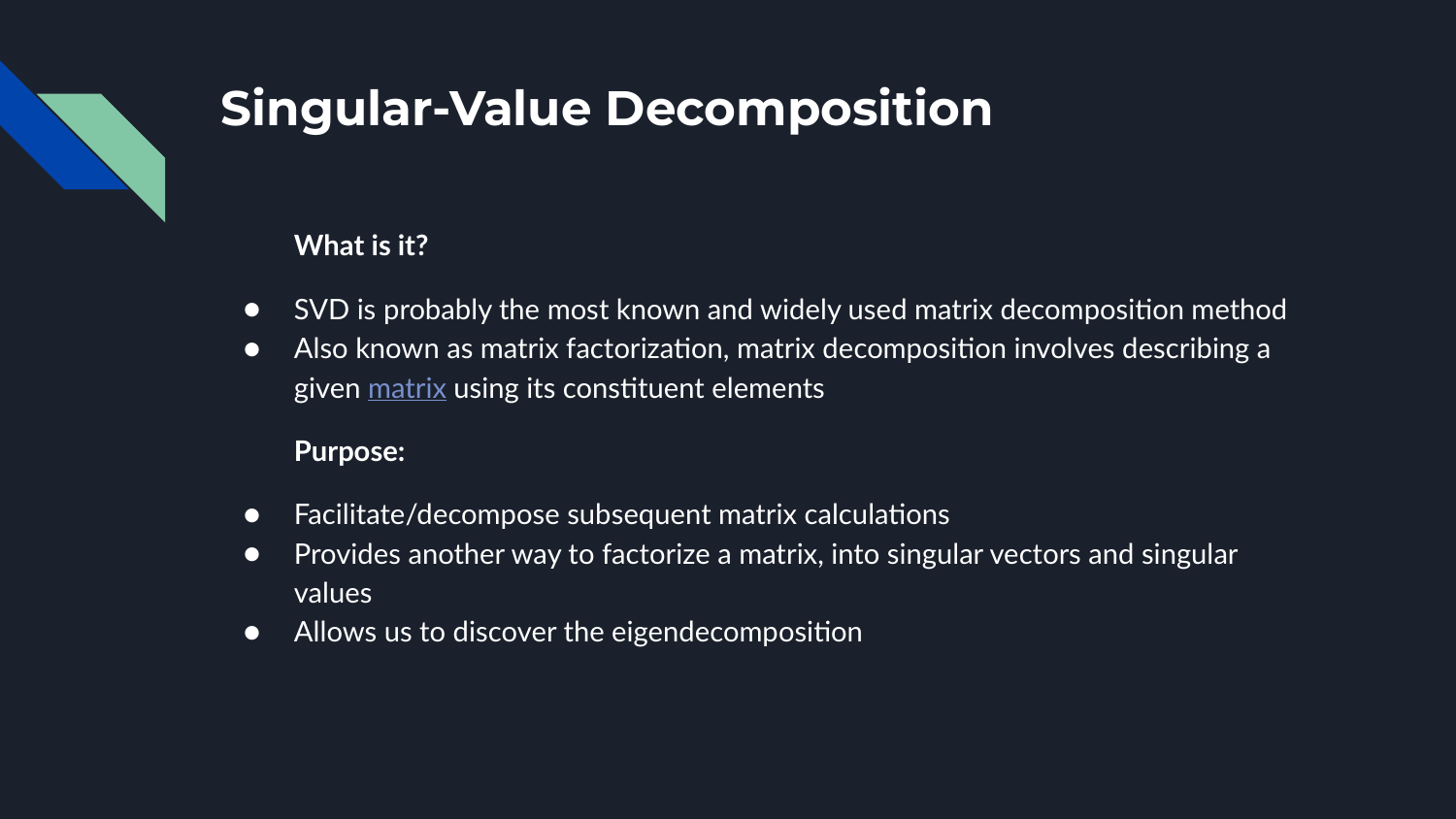

# Singular-Value Decomposition
What is it?
SVD is probably the most known and widely used matrix decomposition method
Also known as matrix factorization, matrix decomposition involves describing a given matrix using its constituent elements
Purpose:
Facilitate/decompose subsequent matrix calculations
Provides another way to factorize a matrix, into singular vectors and singular values
Allows us to discover the eigendecomposition